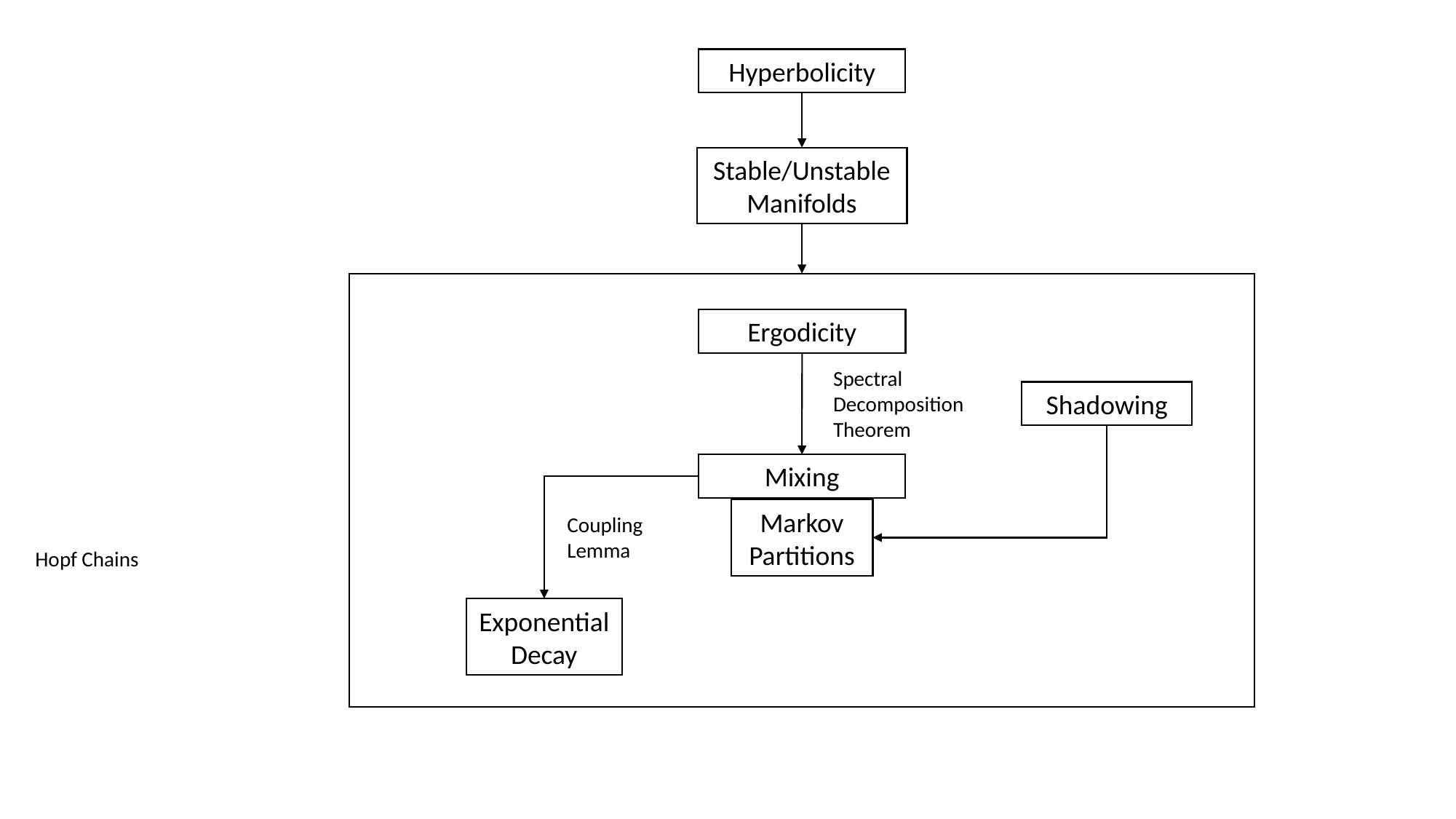

Hyperbolicity
Stable/Unstable Manifolds

Ergodicity
Spectral Decomposition Theorem
Shadowing
Mixing
Markov Partitions
Coupling Lemma
Hopf Chains
Exponential Decay